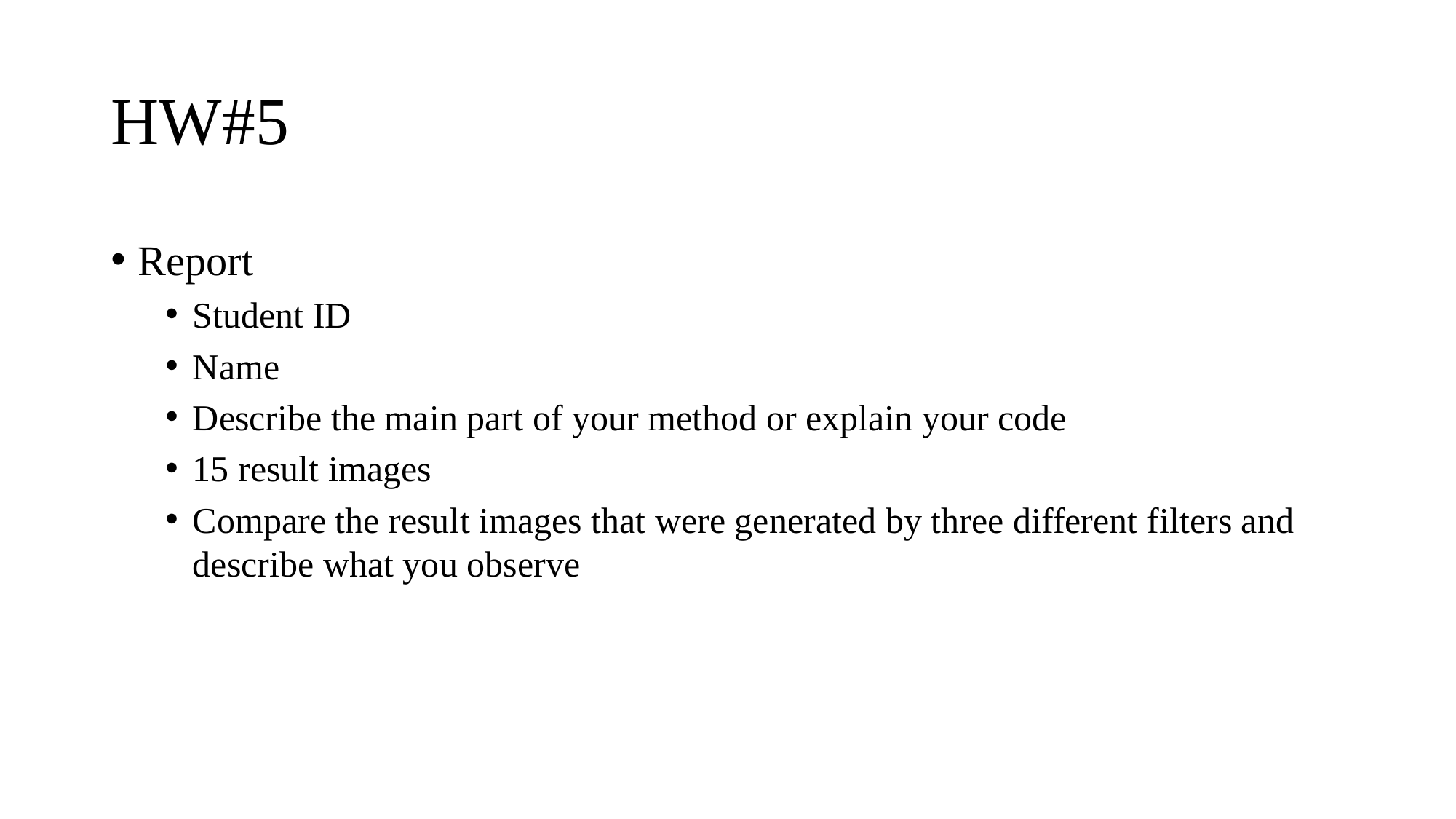

# HW#5
Report
Student ID
Name
Describe the main part of your method or explain your code
15 result images
Compare the result images that were generated by three different filters and describe what you observe